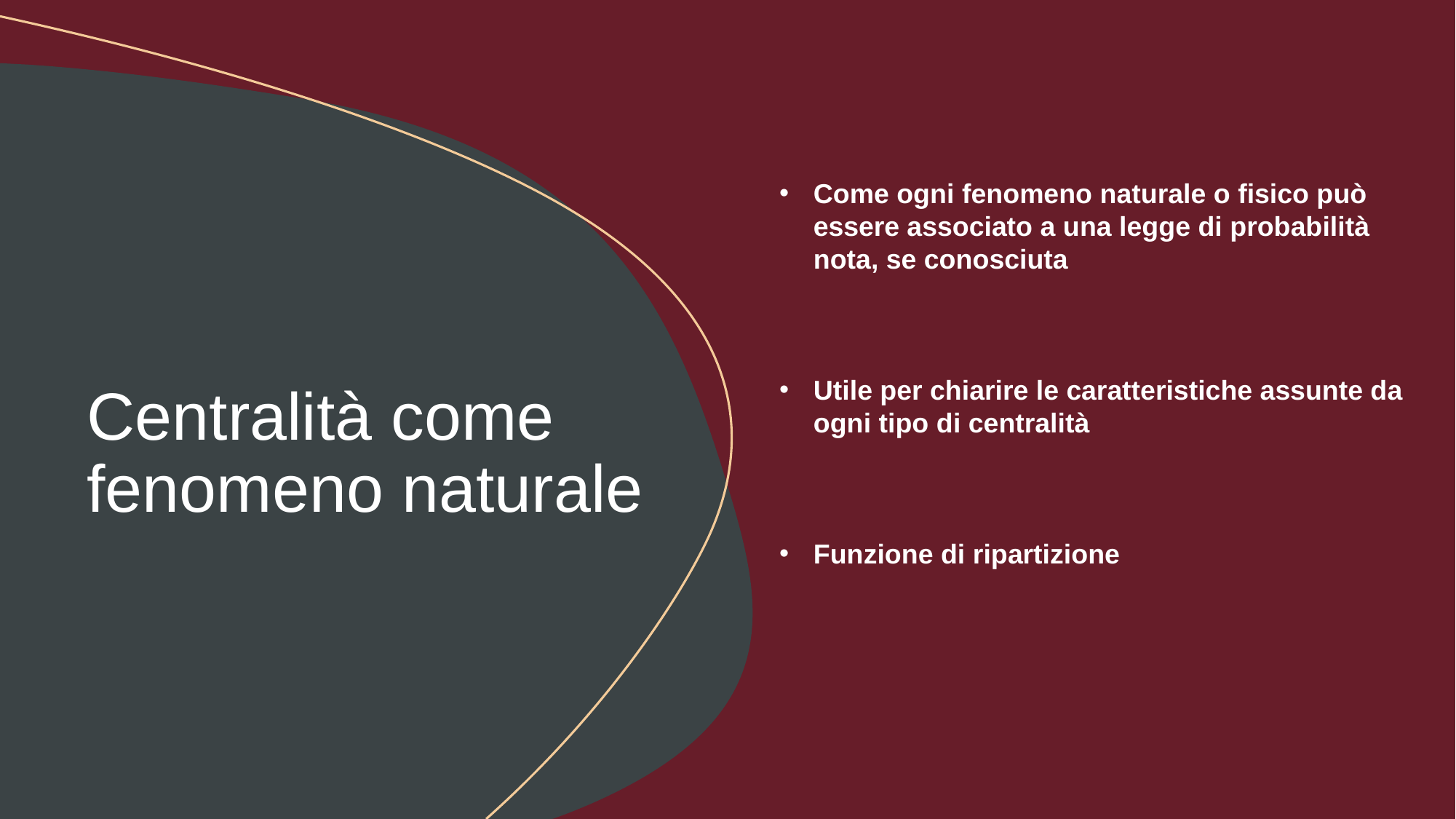

Come ogni fenomeno naturale o fisico può essere associato a una legge di probabilità nota, se conosciuta

Utile per chiarire le caratteristiche assunte da ogni tipo di centralità

Funzione di ripartizione

# Centralità come fenomeno naturale